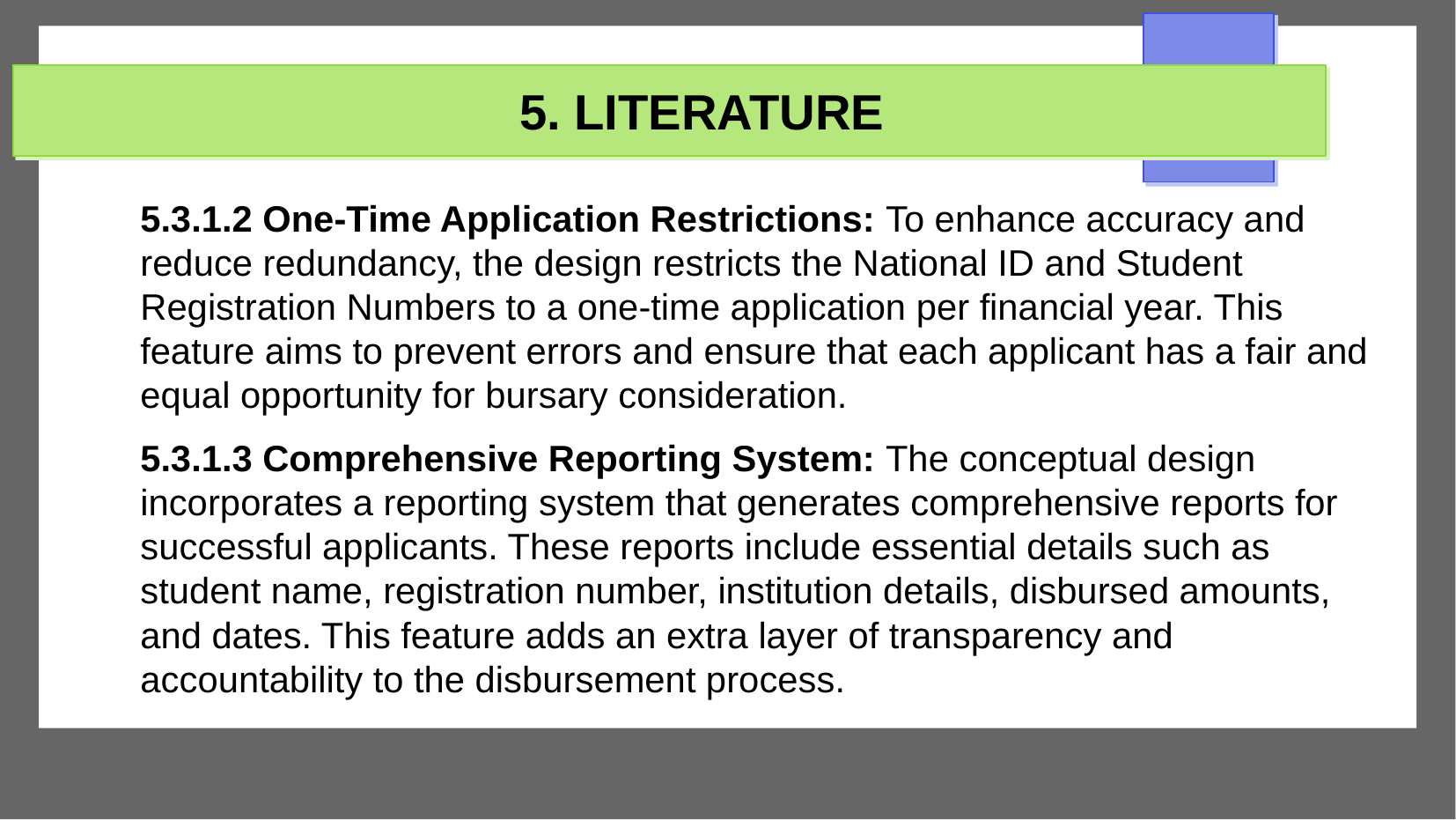

# 5. LITERATURE
5.3.1.2 One-Time Application Restrictions: To enhance accuracy and reduce redundancy, the design restricts the National ID and Student Registration Numbers to a one-time application per financial year. This feature aims to prevent errors and ensure that each applicant has a fair and equal opportunity for bursary consideration.
5.3.1.3 Comprehensive Reporting System: The conceptual design incorporates a reporting system that generates comprehensive reports for successful applicants. These reports include essential details such as student name, registration number, institution details, disbursed amounts, and dates. This feature adds an extra layer of transparency and accountability to the disbursement process.